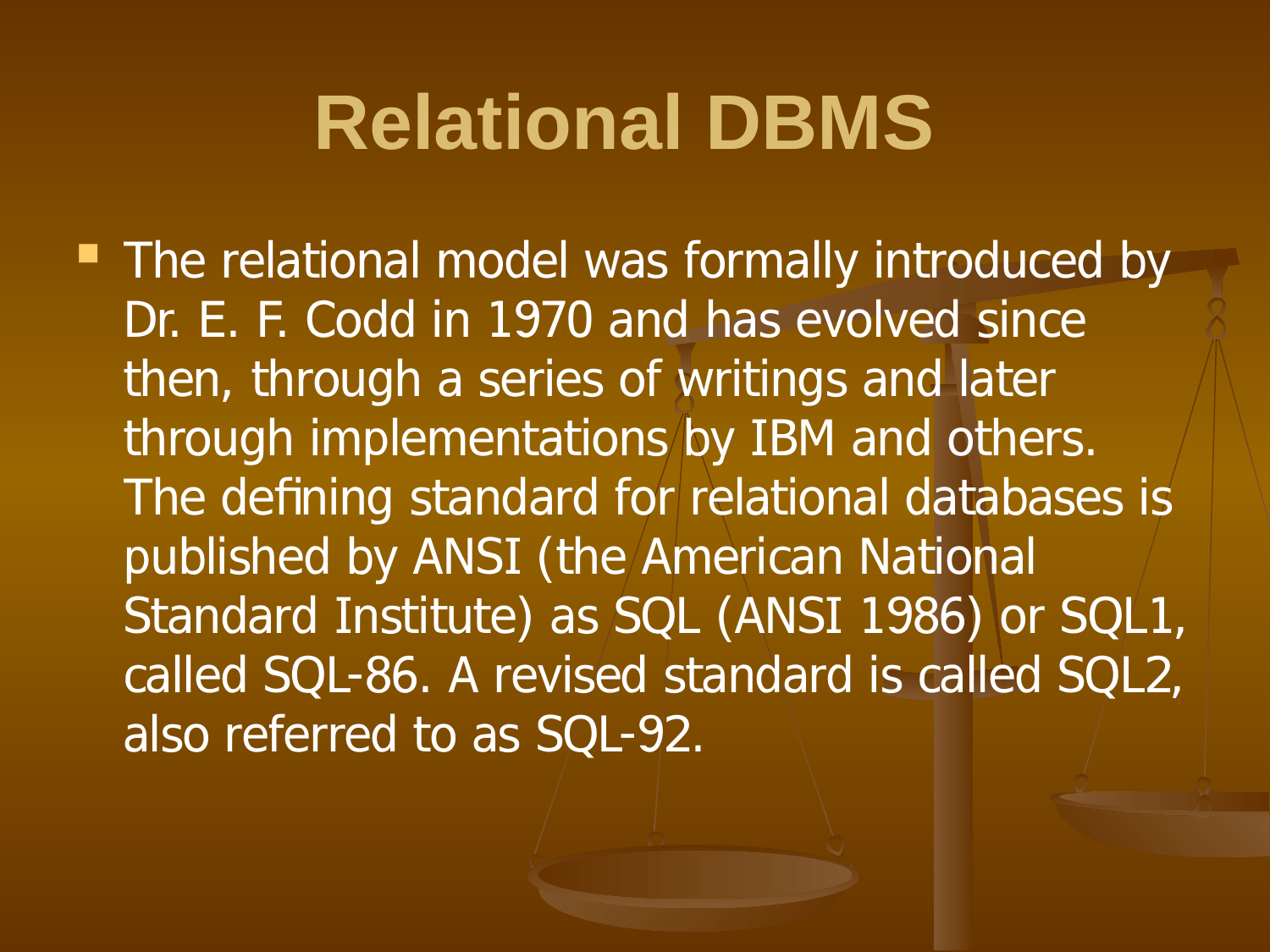

# Relational DBMS
The relational model was formally introduced by Dr. E. F. Codd in 1970 and has evolved since then, through a series of writings and later through implementations by IBM and others. The defining standard for relational databases is published by ANSI (the American National Standard Institute) as SQL (ANSI 1986) or SQL1, called SQL-86. A revised standard is called SQL2, also referred to as SQL-92.